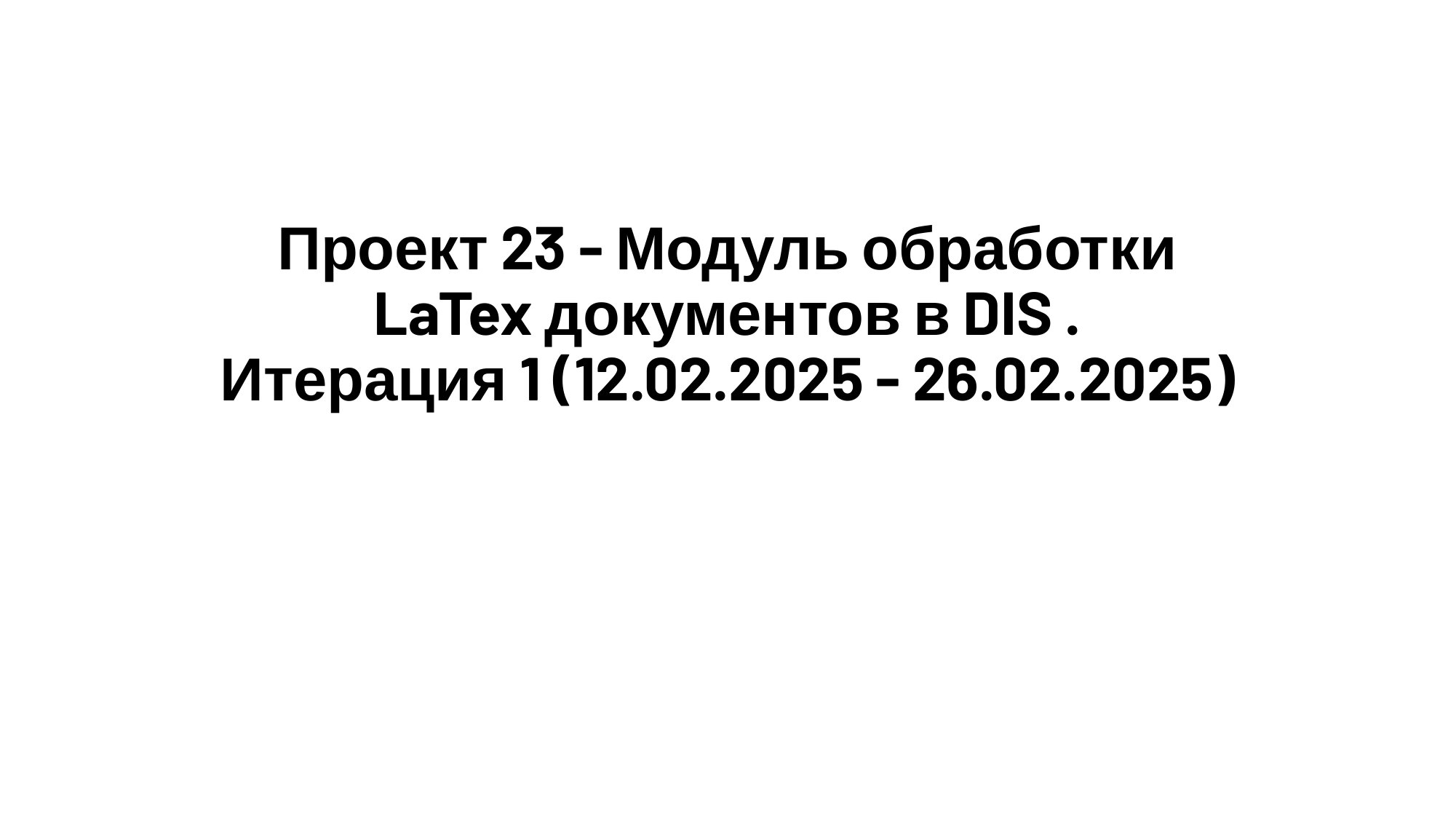

# Проект 23 - Модуль обработки LaTex документов в DIS . Итерация 1 (12.02.2025 - 26.02.2025)